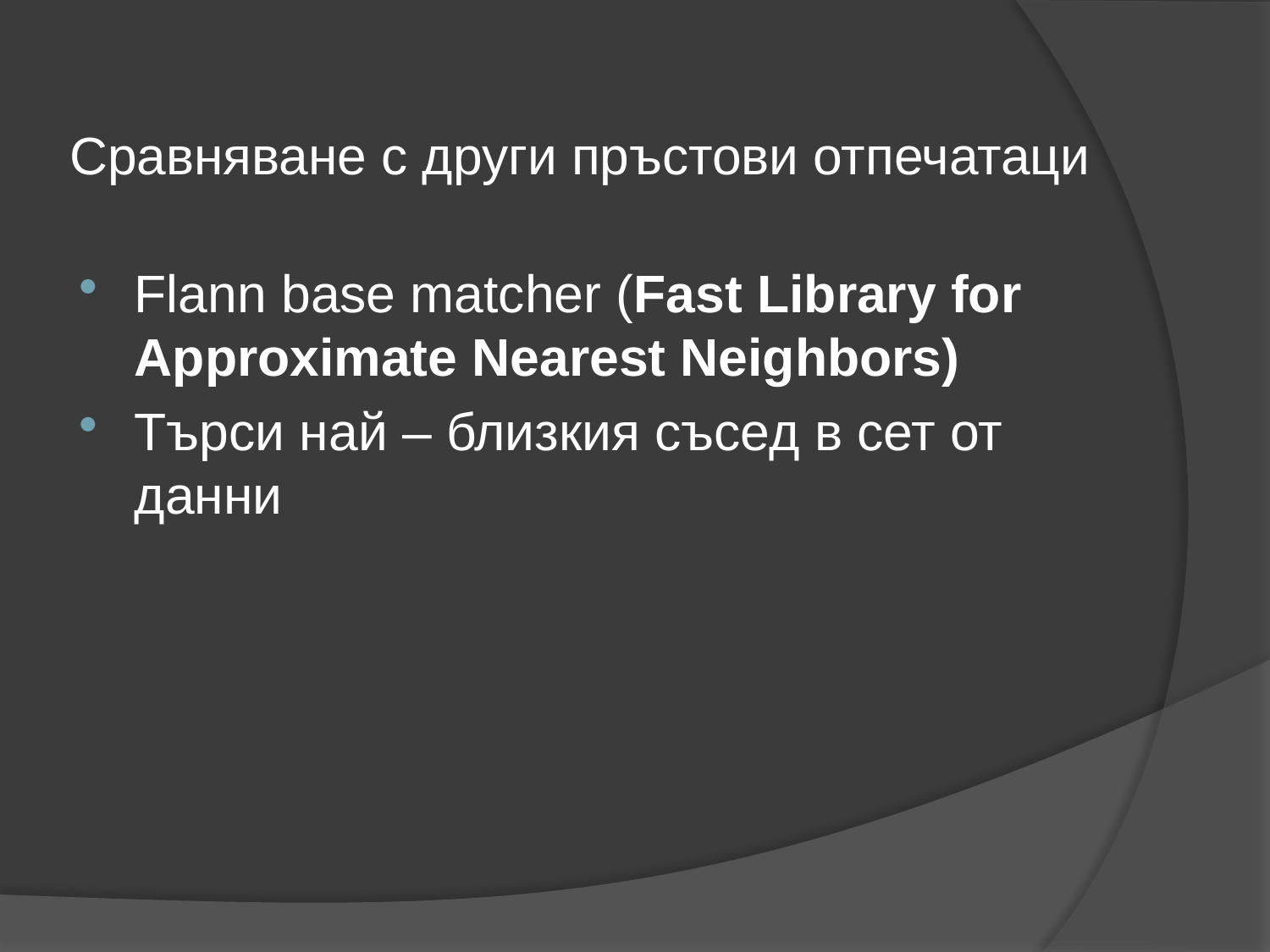

# Сравняване с други пръстови отпечатаци
Flann base matcher (Fast Library for Approximate Nearest Neighbors)
Търси най – близкия съсед в сет от данни